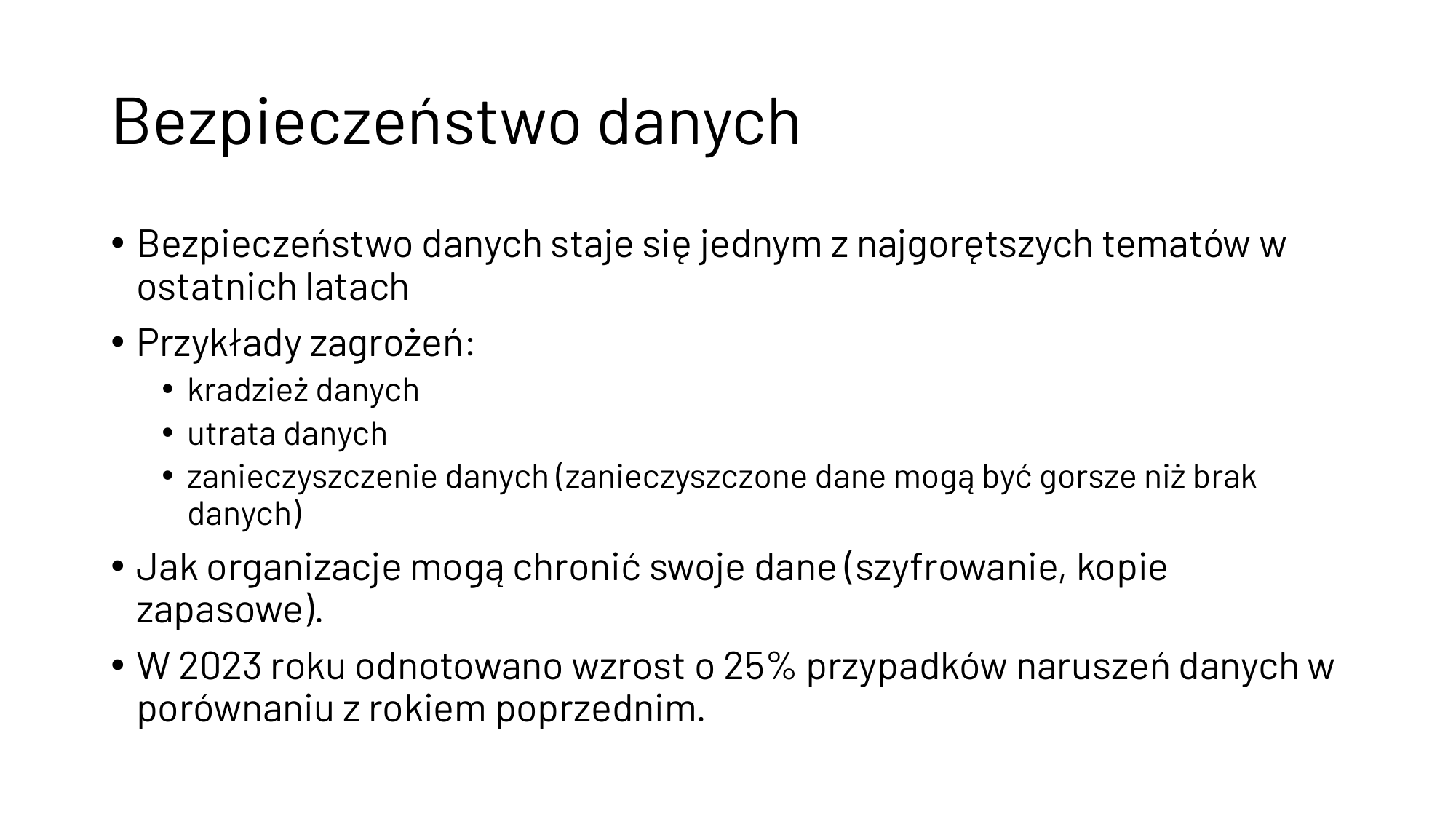

# Bezpieczeństwo danych
Bezpieczeństwo danych staje się jednym z najgorętszych tematów w ostatnich latach
Przykłady zagrożeń:
kradzież danych
utrata danych
zanieczyszczenie danych (zanieczyszczone dane mogą być gorsze niż brak danych)
Jak organizacje mogą chronić swoje dane (szyfrowanie, kopie zapasowe).
W 2023 roku odnotowano wzrost o 25% przypadków naruszeń danych w porównaniu z rokiem poprzednim.